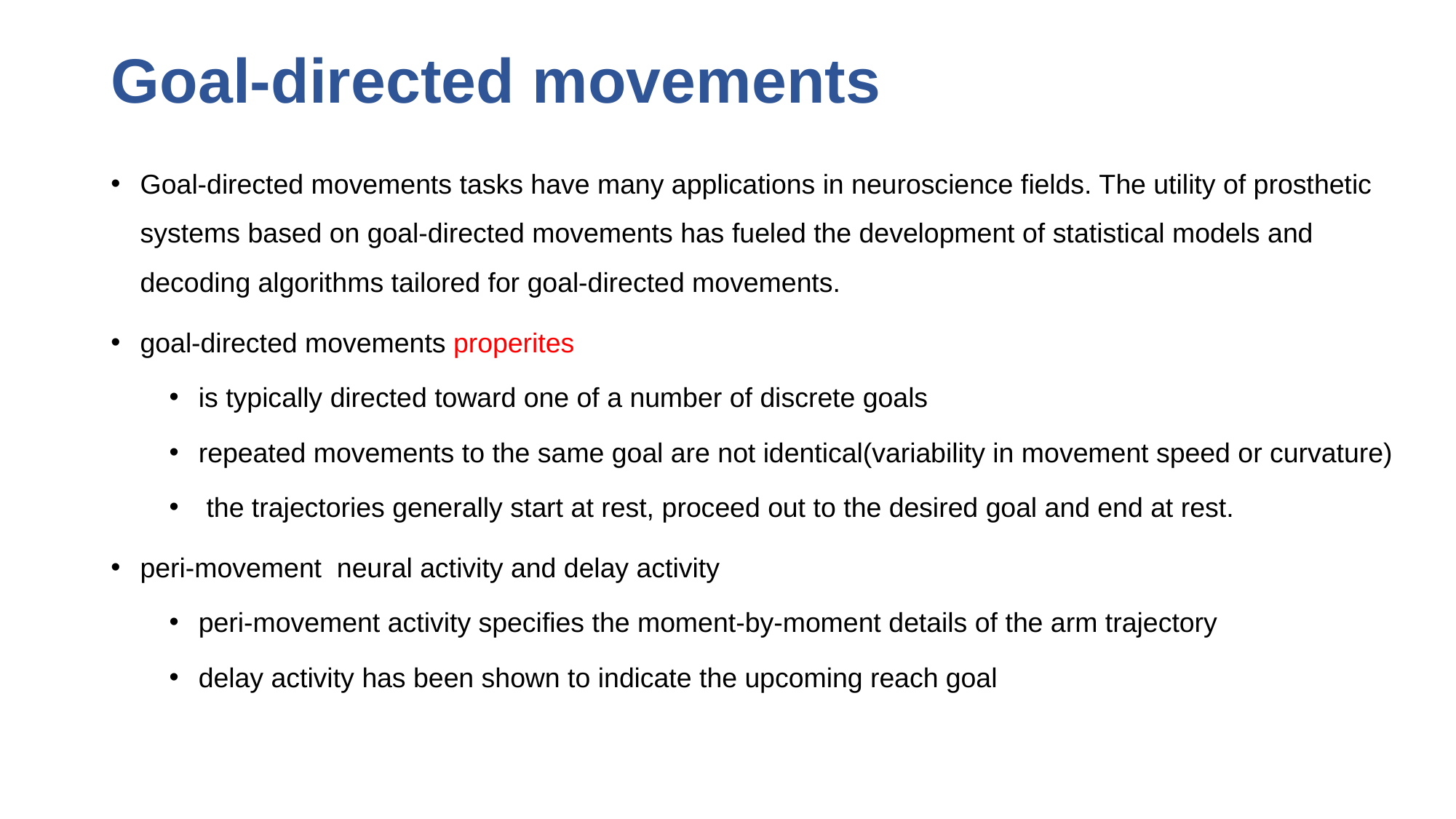

# Goal-directed movements
Goal-directed movements tasks have many applications in neuroscience fields. The utility of prosthetic systems based on goal-directed movements has fueled the development of statistical models and decoding algorithms tailored for goal-directed movements.
goal-directed movements properites
is typically directed toward one of a number of discrete goals
repeated movements to the same goal are not identical(variability in movement speed or curvature)
 the trajectories generally start at rest, proceed out to the desired goal and end at rest.
peri-movement  neural activity and delay activity
peri-movement activity specifies the moment-by-moment details of the arm trajectory
delay activity has been shown to indicate the upcoming reach goal